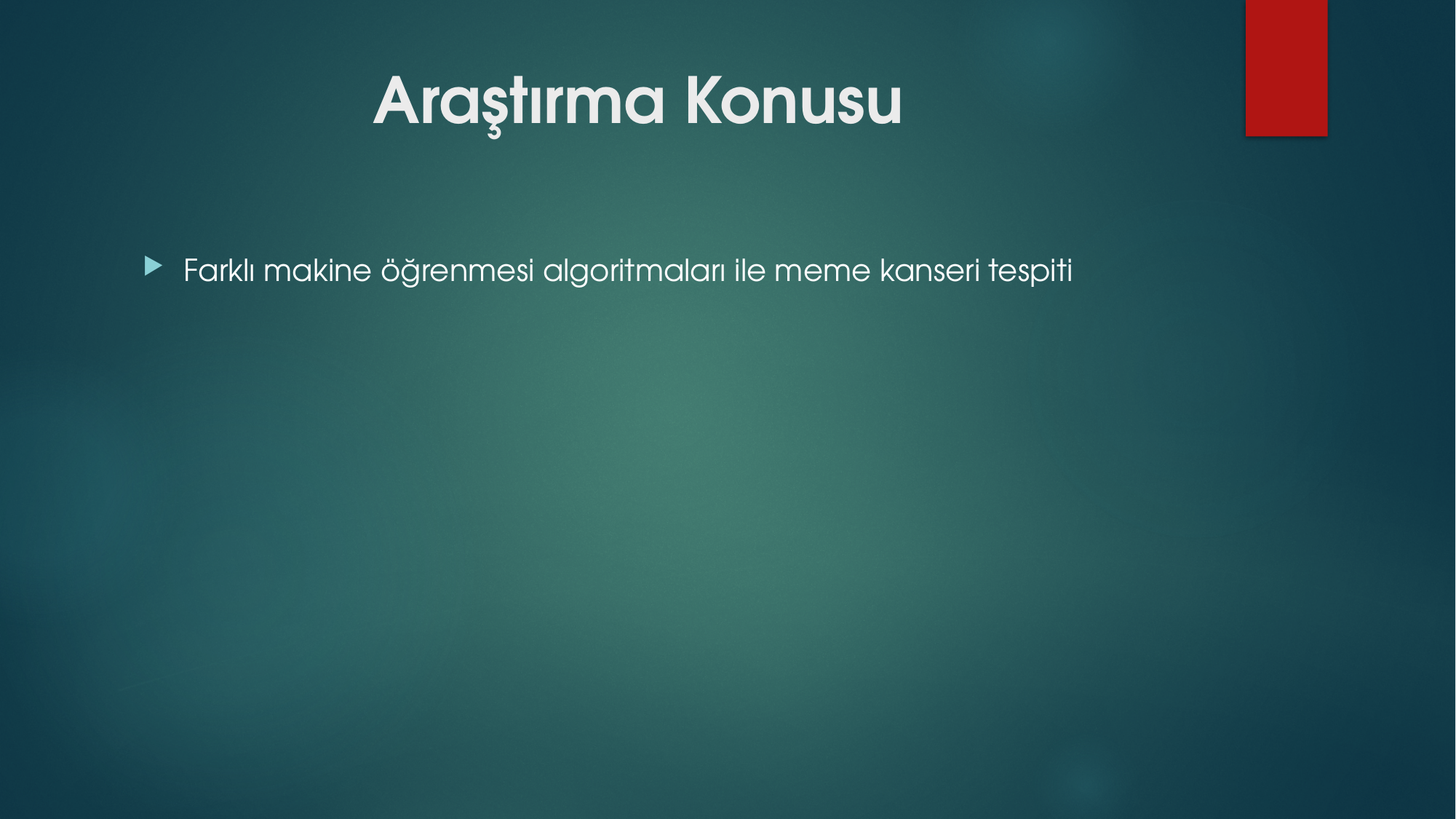

# Araştırma Konusu
Farklı makine öğrenmesi algoritmaları ile meme kanseri tespiti